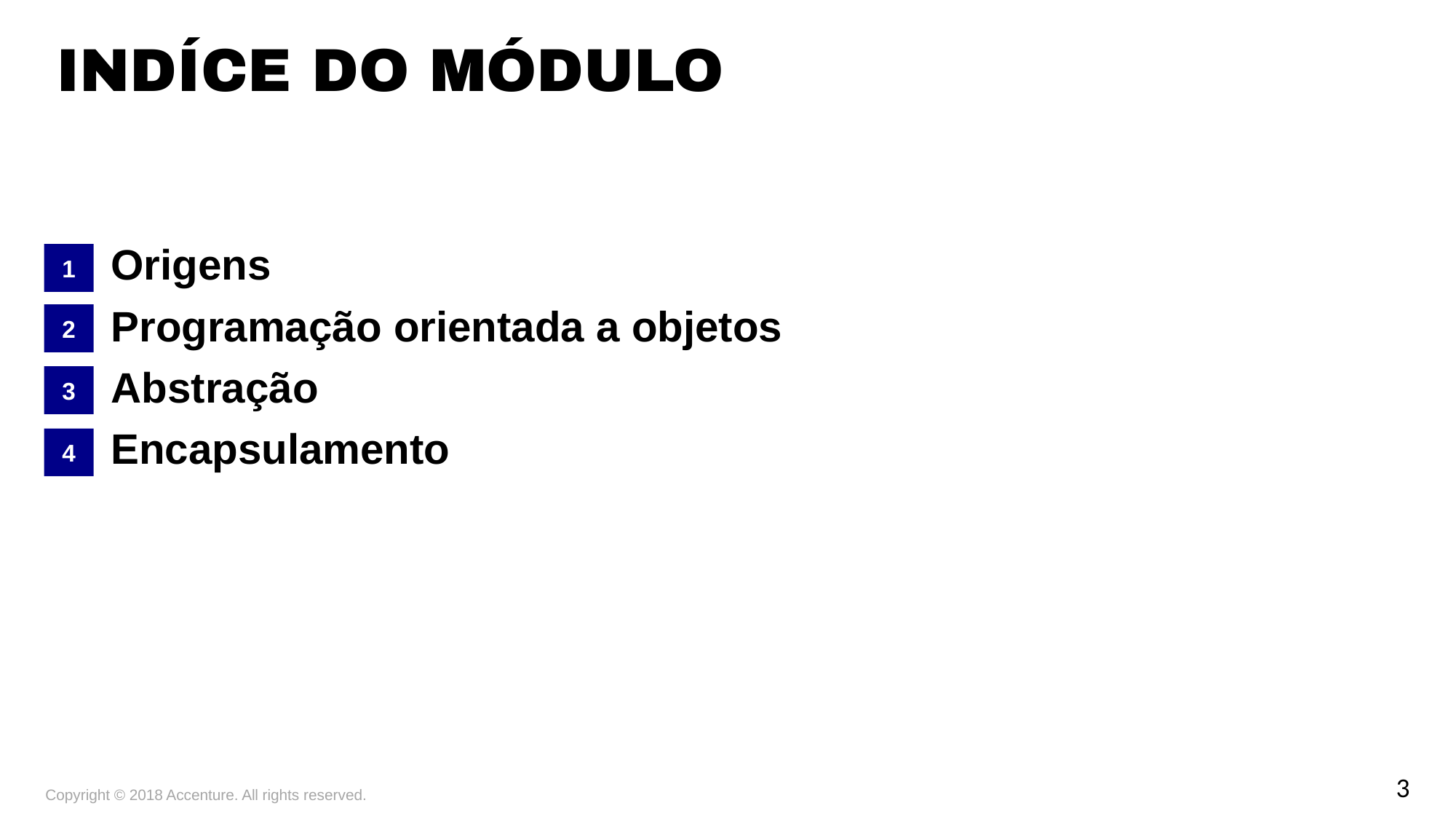

Indíce do módulo
Origens
Programação orientada a objetos
Abstração
Encapsulamento

1
2
3
4
Copyright © 2018 Accenture. All rights reserved.
3